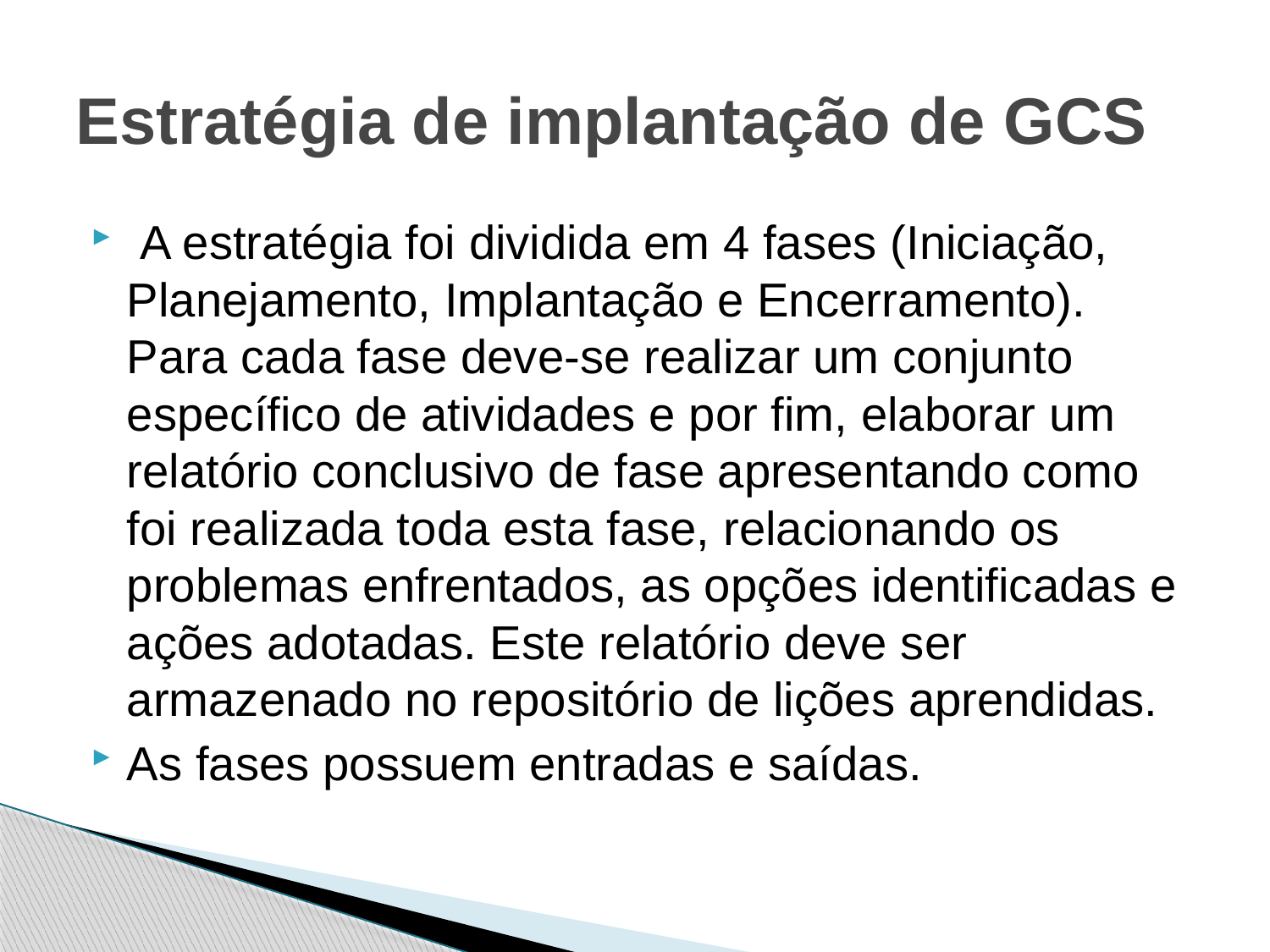

# Estratégia de implantação de GCS
 A estratégia foi dividida em 4 fases (Iniciação, Planejamento, Implantação e Encerramento). Para cada fase deve-se realizar um conjunto específico de atividades e por fim, elaborar um relatório conclusivo de fase apresentando como foi realizada toda esta fase, relacionando os problemas enfrentados, as opções identificadas e ações adotadas. Este relatório deve ser armazenado no repositório de lições aprendidas.
As fases possuem entradas e saídas.